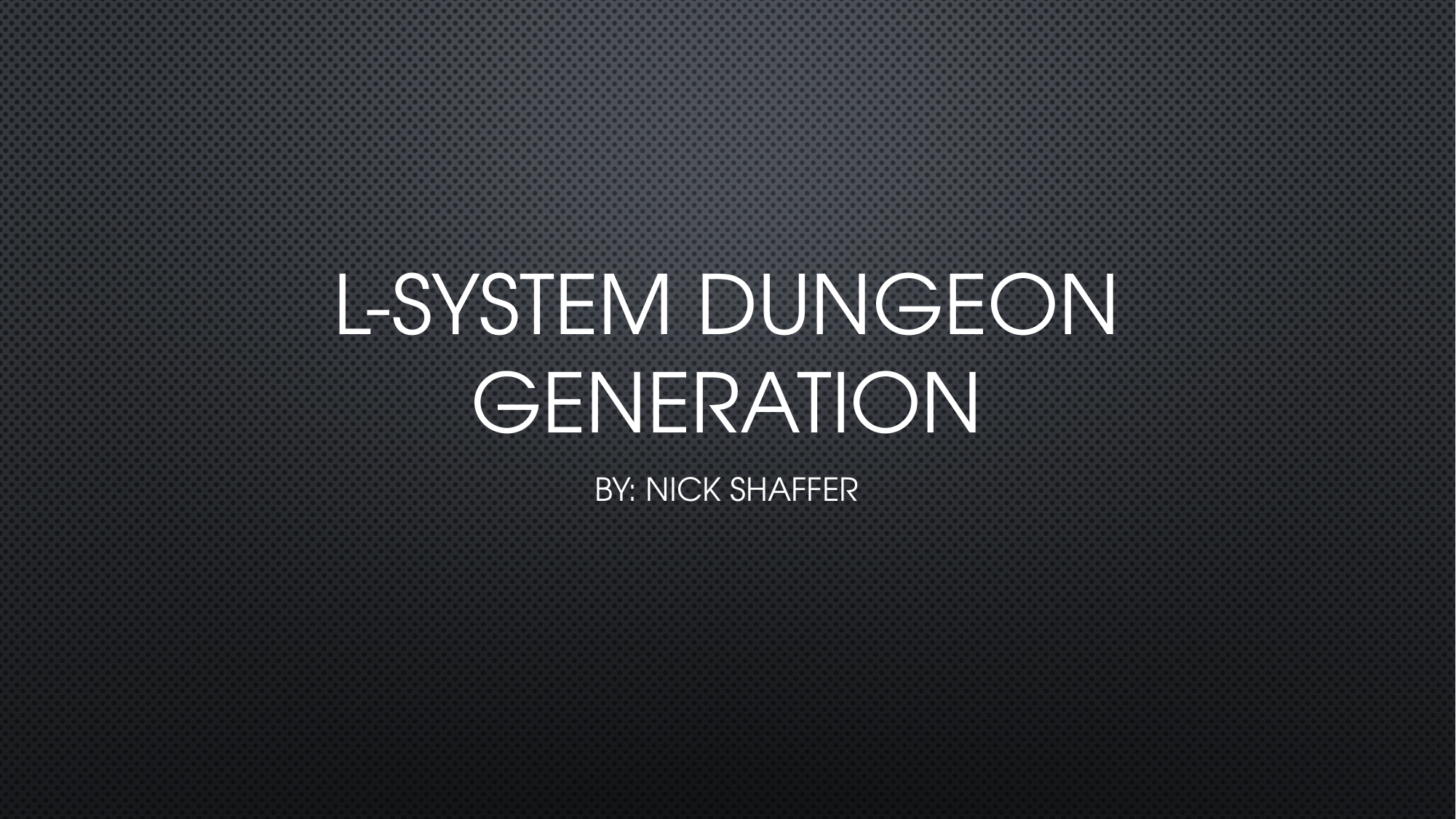

# L-System Dungeon Generation
By: Nick Shaffer